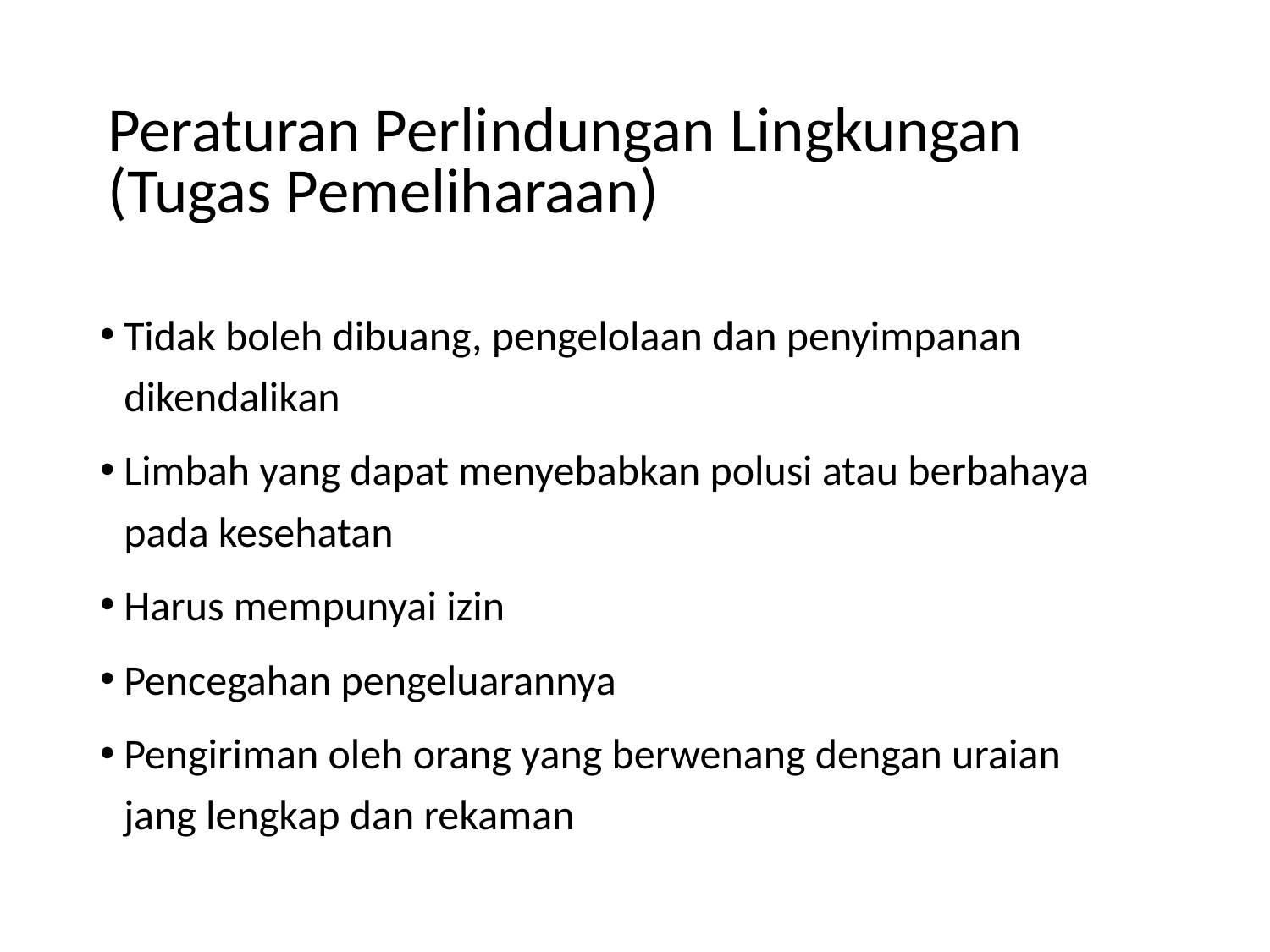

# Peraturan Perlindungan Lingkungan (Tugas Pemeliharaan)
Tidak boleh dibuang, pengelolaan dan penyimpanan dikendalikan
Limbah yang dapat menyebabkan polusi atau berbahaya pada kesehatan
Harus mempunyai izin
Pencegahan pengeluarannya
Pengiriman oleh orang yang berwenang dengan uraian jang lengkap dan rekaman